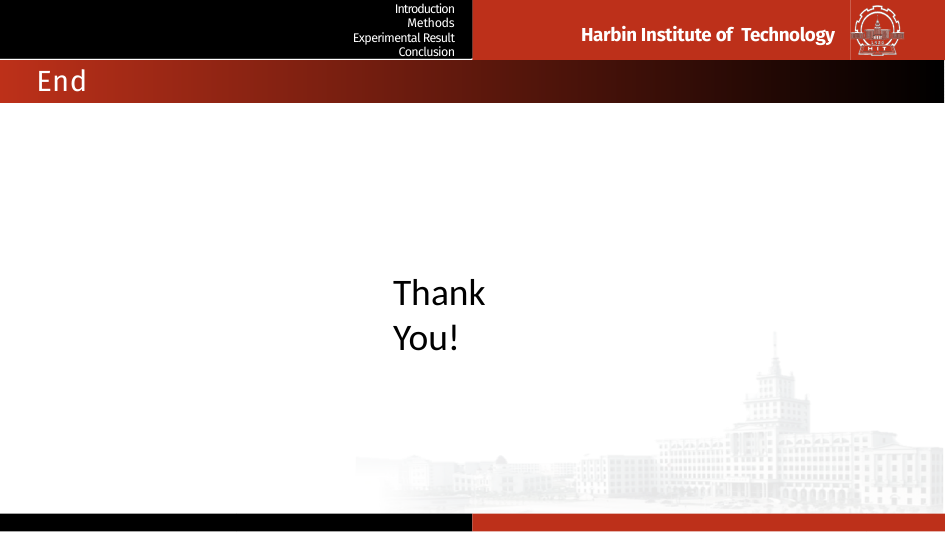

background
Model  Implementation
Results
Introduction
Features
AdaBoost
Cascade

Introduction
Methods
Experimental Result
Conclusion

Harbin Institute of Technology
End

Thank You!